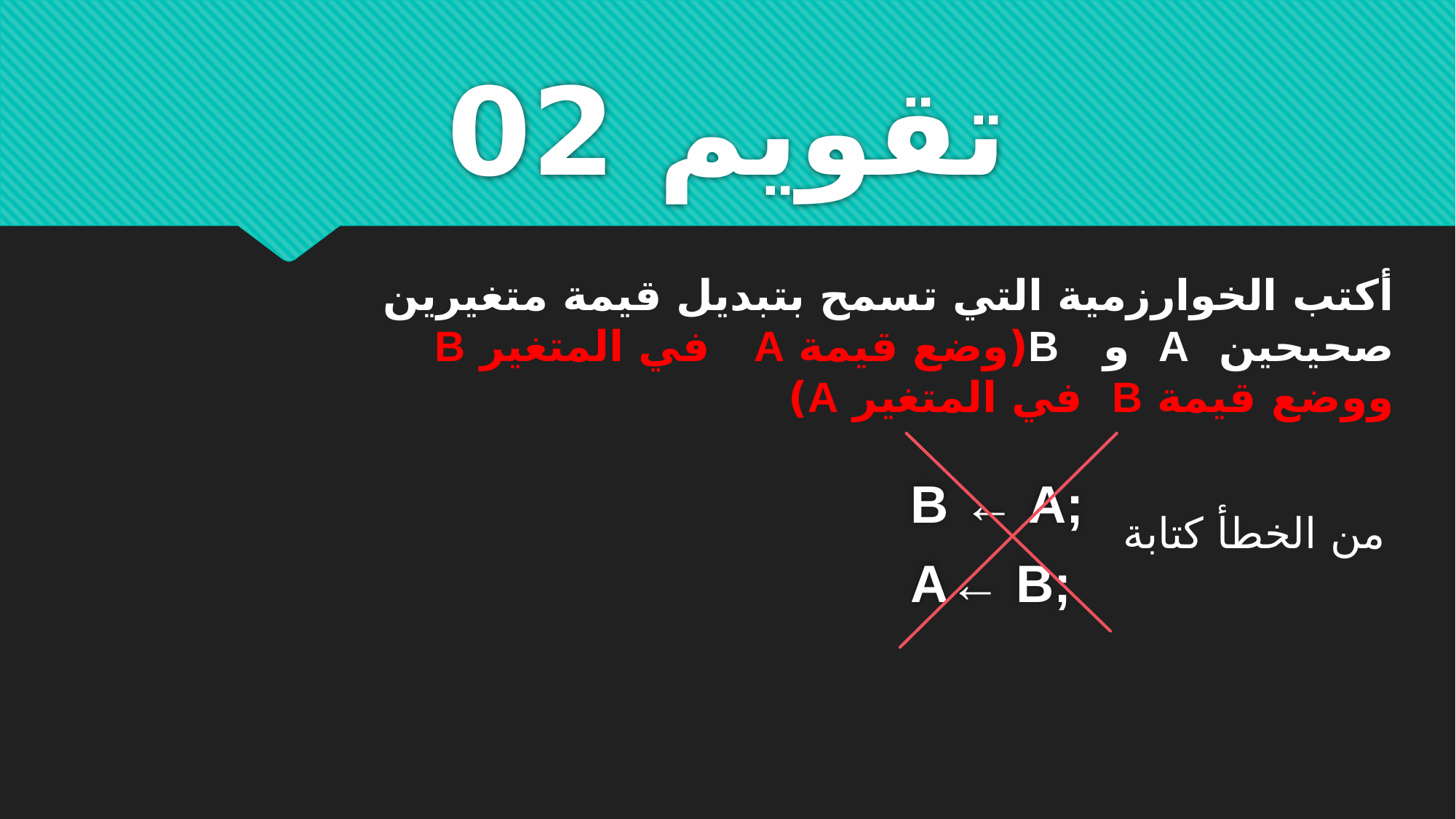

# تقويم 02
أكتب الخوارزمية التي تسمح بتبديل قيمة متغيرين صحيحين  A  و   B(وضع قيمة A   في المتغير B ووضع قيمة B  في المتغير A)
B ← A;
A← B;
من الخطأ كتابة